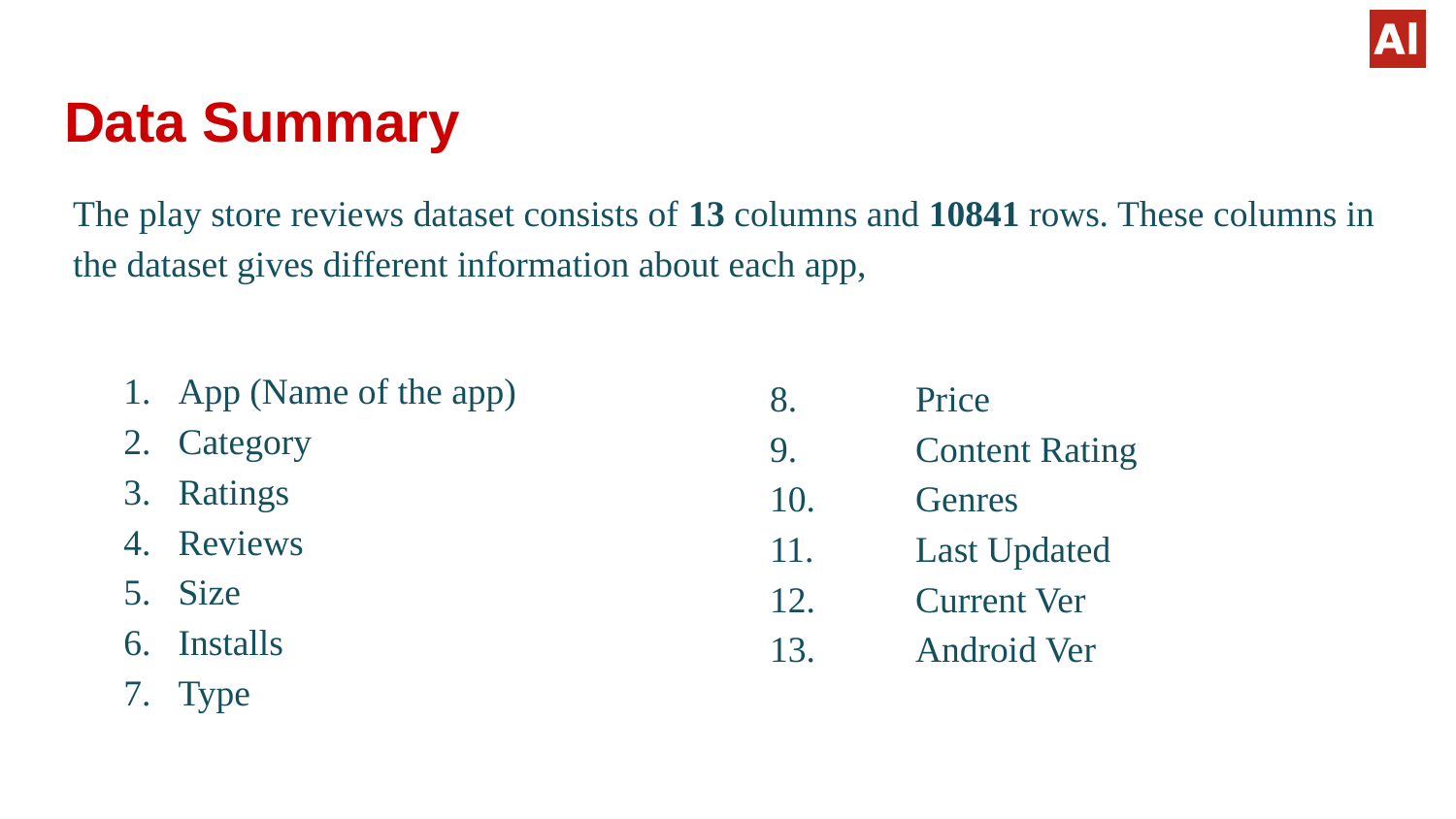

# Data Summary
The play store reviews dataset consists of 13 columns and 10841 rows. These columns in the dataset gives different information about each app,

App (Name of the app)
Category
Ratings
Reviews
Size
Installs
Type

8.	Price
9.	Content Rating
10.	Genres
11.	Last Updated
12.	Current Ver
13.	Android Ver